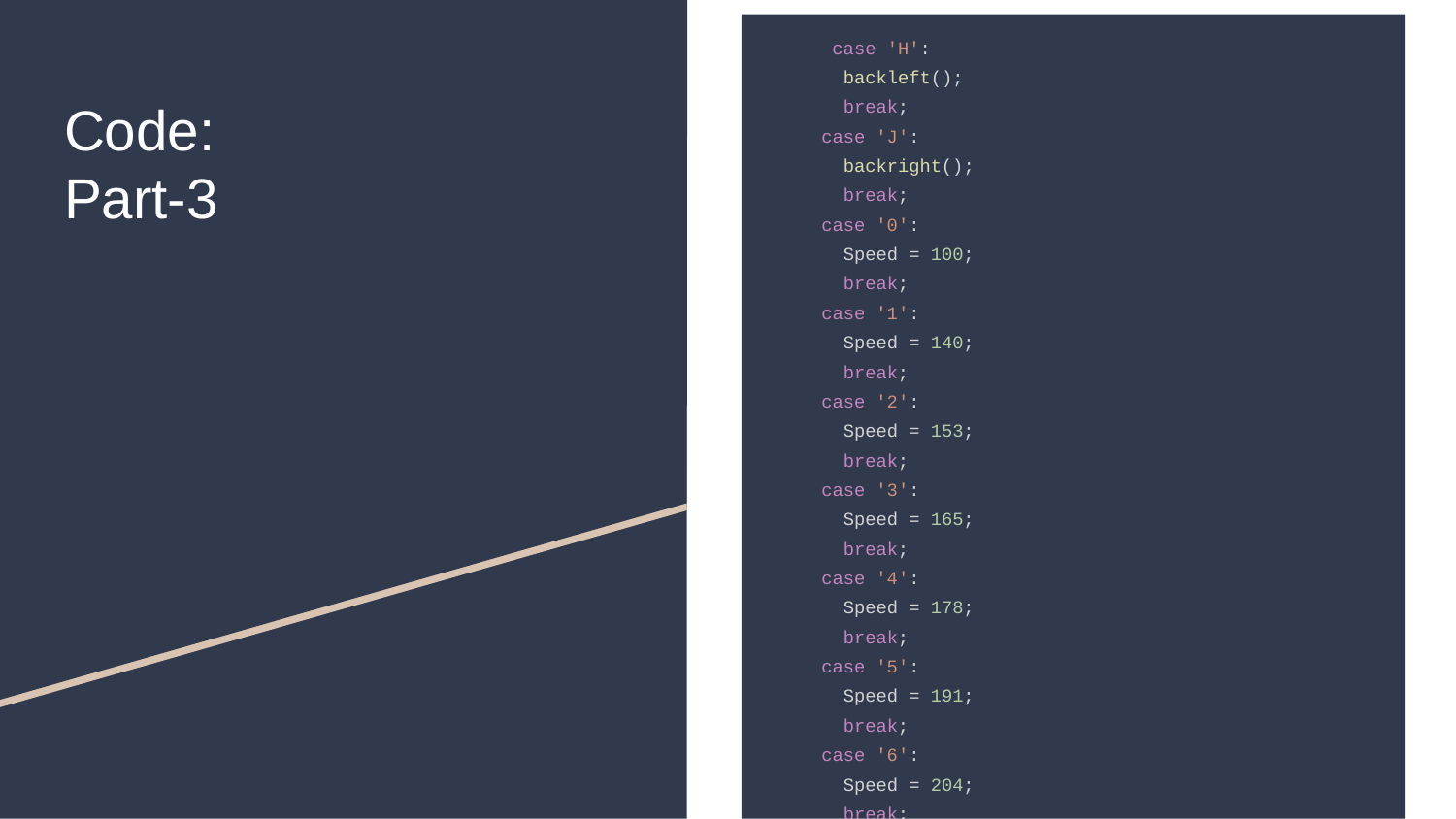

case 'H':
        backleft();
        break;
      case 'J':
        backright();
        break;
      case '0':
        Speed = 100;
        break;
      case '1':
        Speed = 140;
        break;
      case '2':
        Speed = 153;
        break;
      case '3':
        Speed = 165;
        break;
      case '4':
        Speed = 178;
        break;
      case '5':
        Speed = 191;
        break;
      case '6':
        Speed = 204;
        break;

# Code:
Part-3